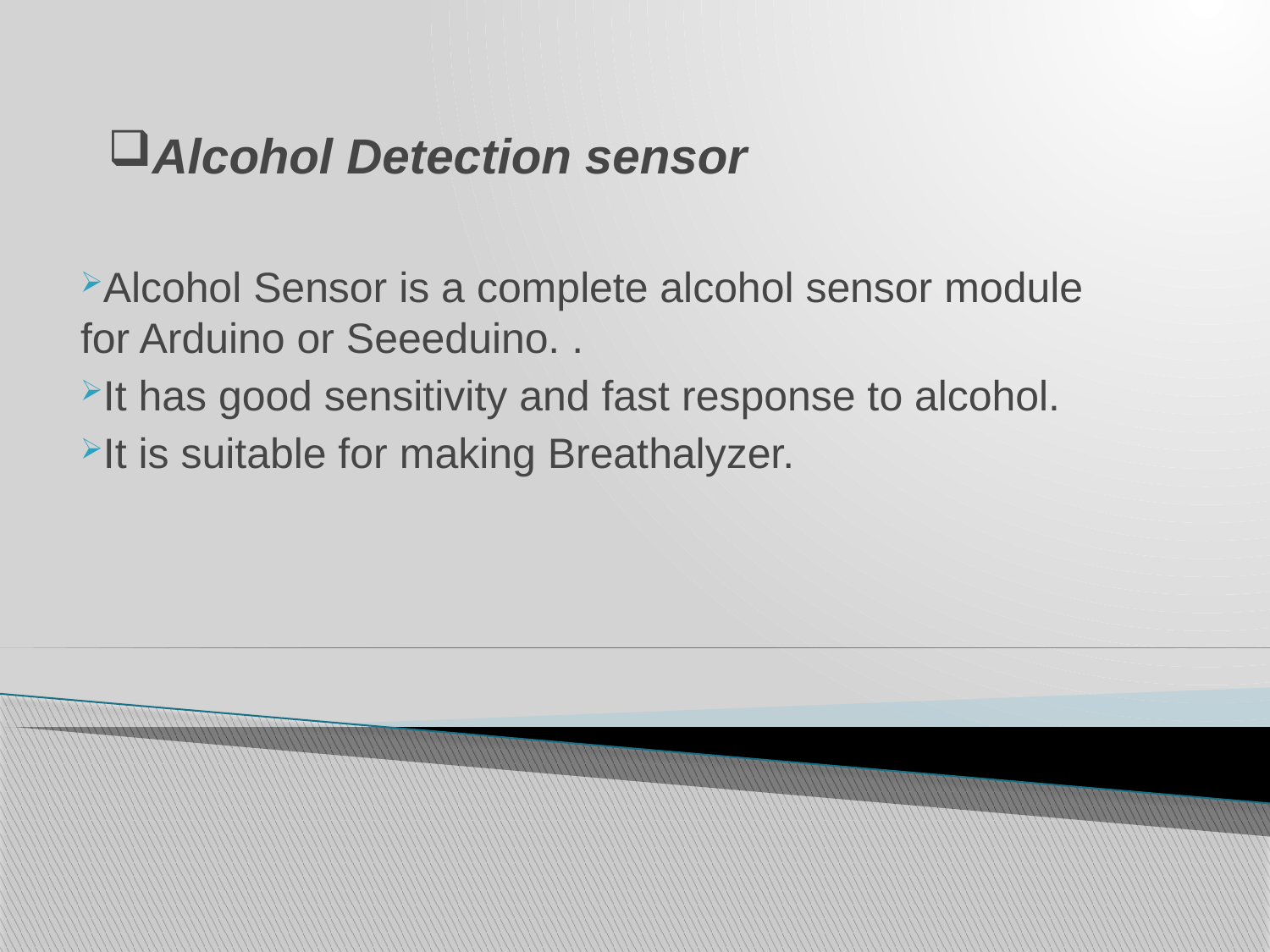

# Alcohol Detection sensor
Alcohol Sensor is a complete alcohol sensor module for Arduino or Seeeduino. .
It has good sensitivity and fast response to alcohol.
It is suitable for making Breathalyzer.